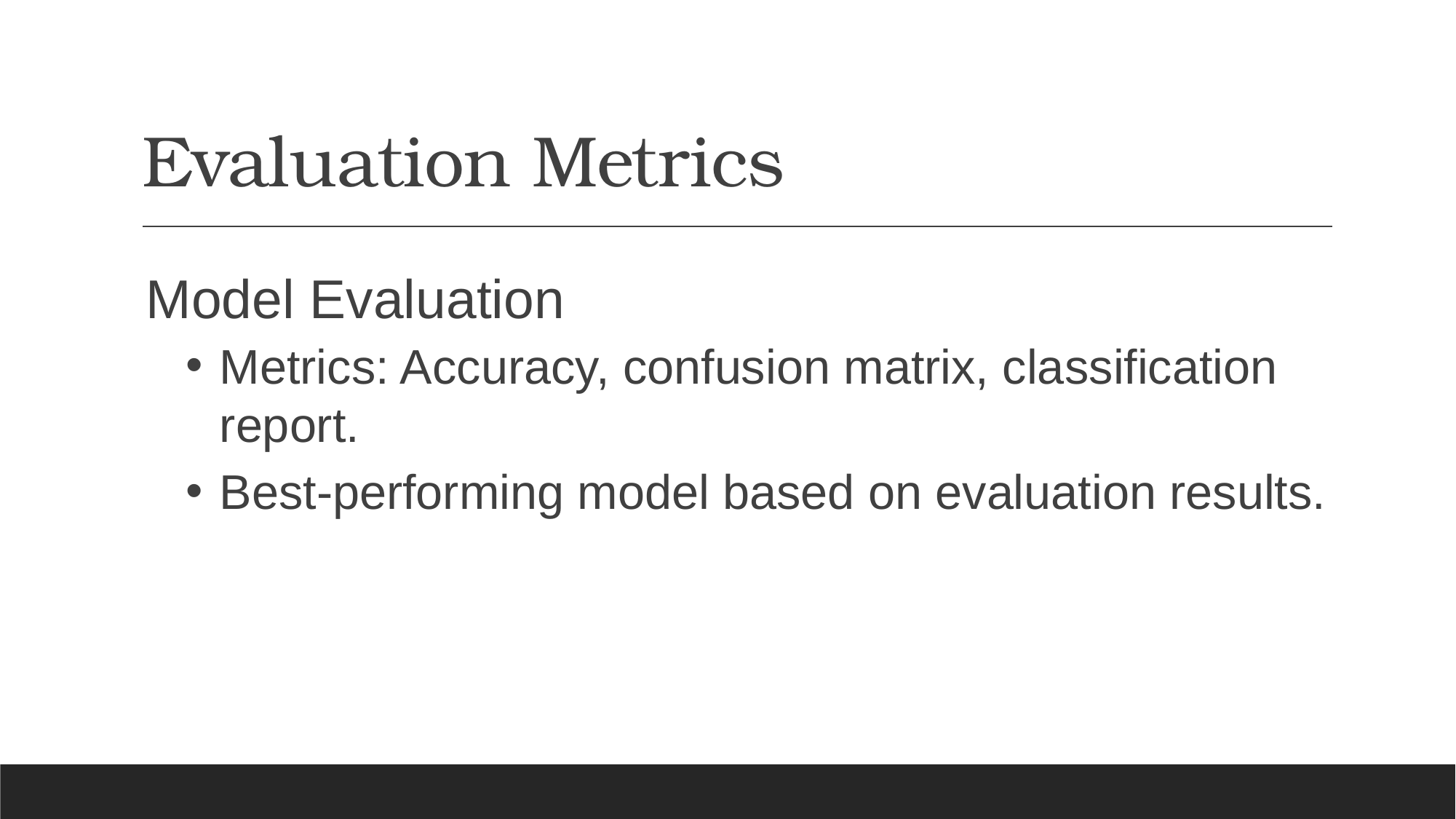

# Evaluation Metrics
 Model Evaluation
Metrics: Accuracy, confusion matrix, classification report.
Best-performing model based on evaluation results.